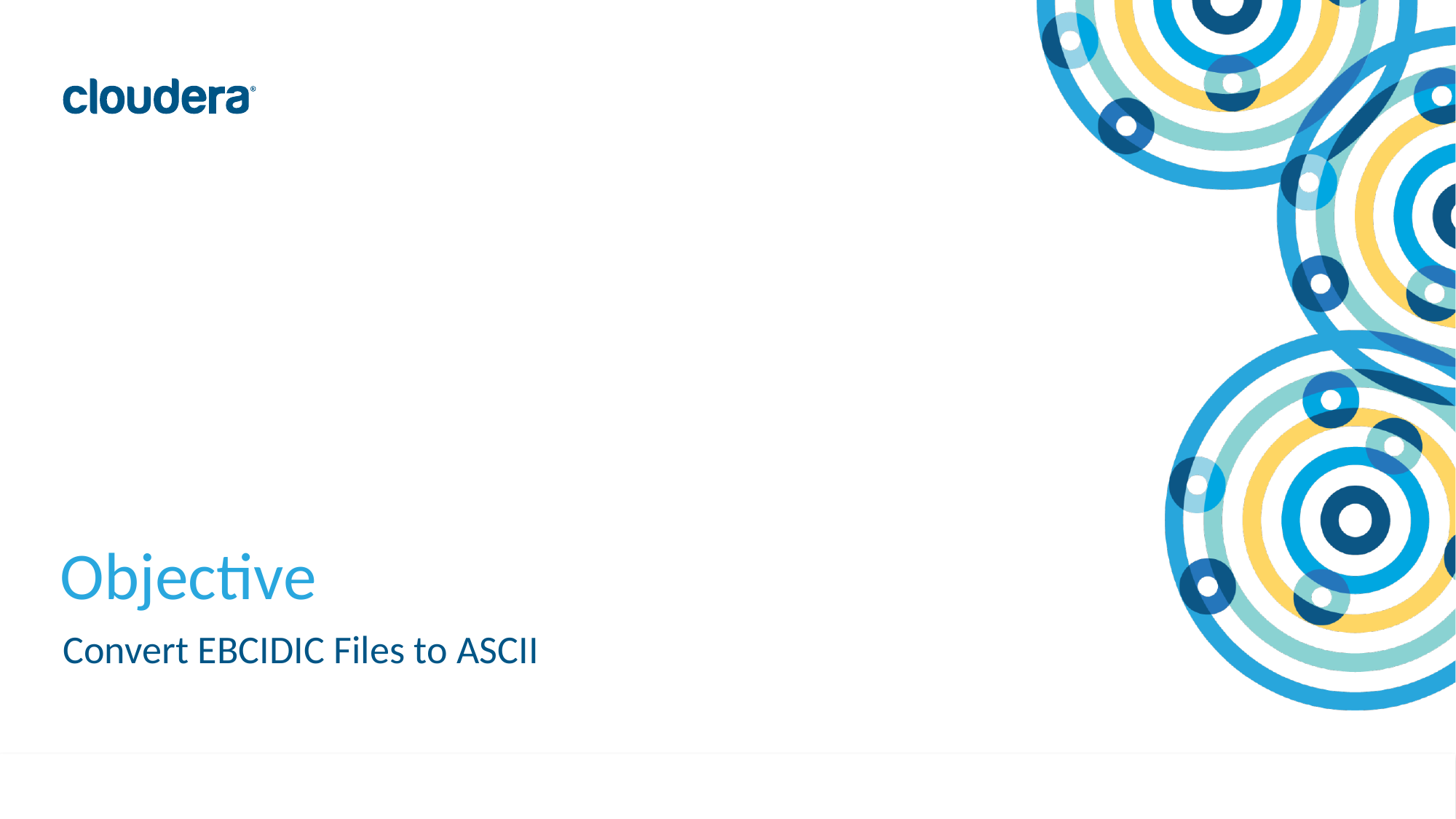

# Objective
Convert EBCIDIC Files to ASCII